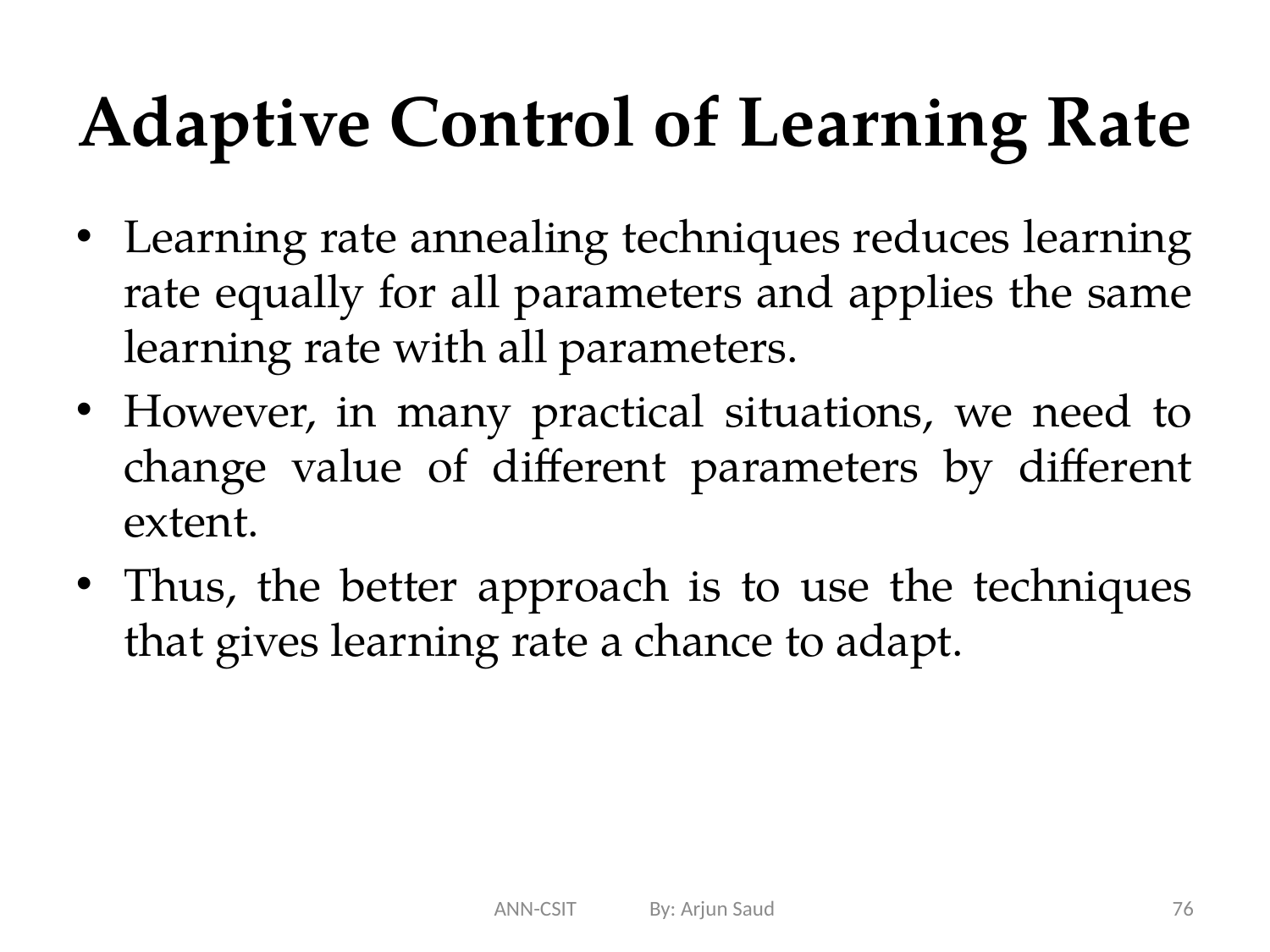

# Adaptive Control of Learning Rate
Learning rate annealing techniques reduces learning rate equally for all parameters and applies the same learning rate with all parameters.
However, in many practical situations, we need to change value of different parameters by different extent.
Thus, the better approach is to use the techniques that gives learning rate a chance to adapt.

ANN-CSIT               By: Arjun Saud
76